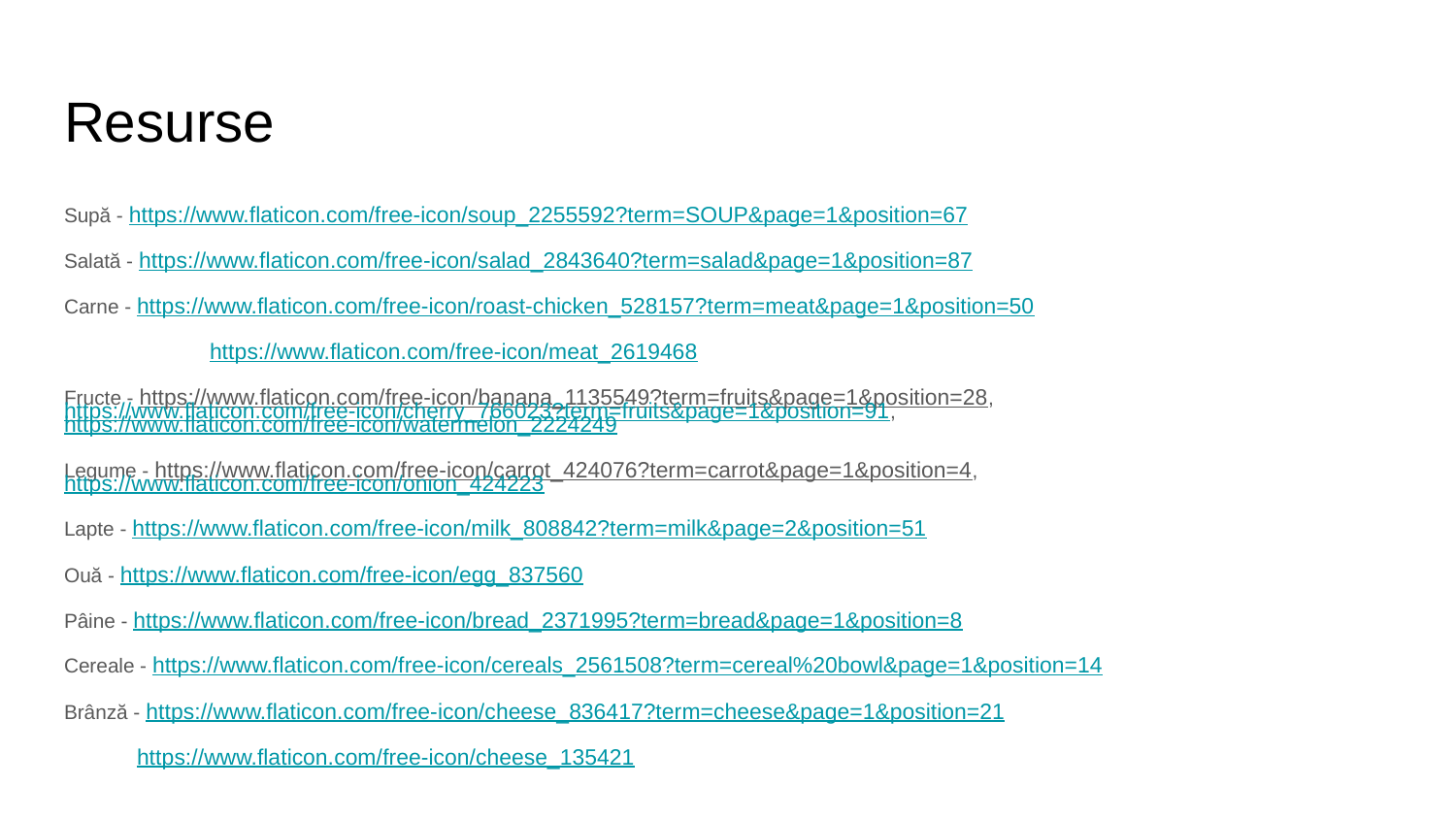

# Resurse
Supă - https://www.flaticon.com/free-icon/soup_2255592?term=SOUP&page=1&position=67
Salată - https://www.flaticon.com/free-icon/salad_2843640?term=salad&page=1&position=87
Carne - https://www.flaticon.com/free-icon/roast-chicken_528157?term=meat&page=1&position=50
	https://www.flaticon.com/free-icon/meat_2619468
Fructe - https://www.flaticon.com/free-icon/banana_1135549?term=fruits&page=1&position=28, https://www.flaticon.com/free-icon/cherry_766023?term=fruits&page=1&position=91, https://www.flaticon.com/free-icon/watermelon_2224249
Legume - https://www.flaticon.com/free-icon/carrot_424076?term=carrot&page=1&position=4, https://www.flaticon.com/free-icon/onion_424223
Lapte - https://www.flaticon.com/free-icon/milk_808842?term=milk&page=2&position=51
Ouă - https://www.flaticon.com/free-icon/egg_837560
Pâine - https://www.flaticon.com/free-icon/bread_2371995?term=bread&page=1&position=8
Cereale - https://www.flaticon.com/free-icon/cereals_2561508?term=cereal%20bowl&page=1&position=14
Brânză - https://www.flaticon.com/free-icon/cheese_836417?term=cheese&page=1&position=21
https://www.flaticon.com/free-icon/cheese_135421